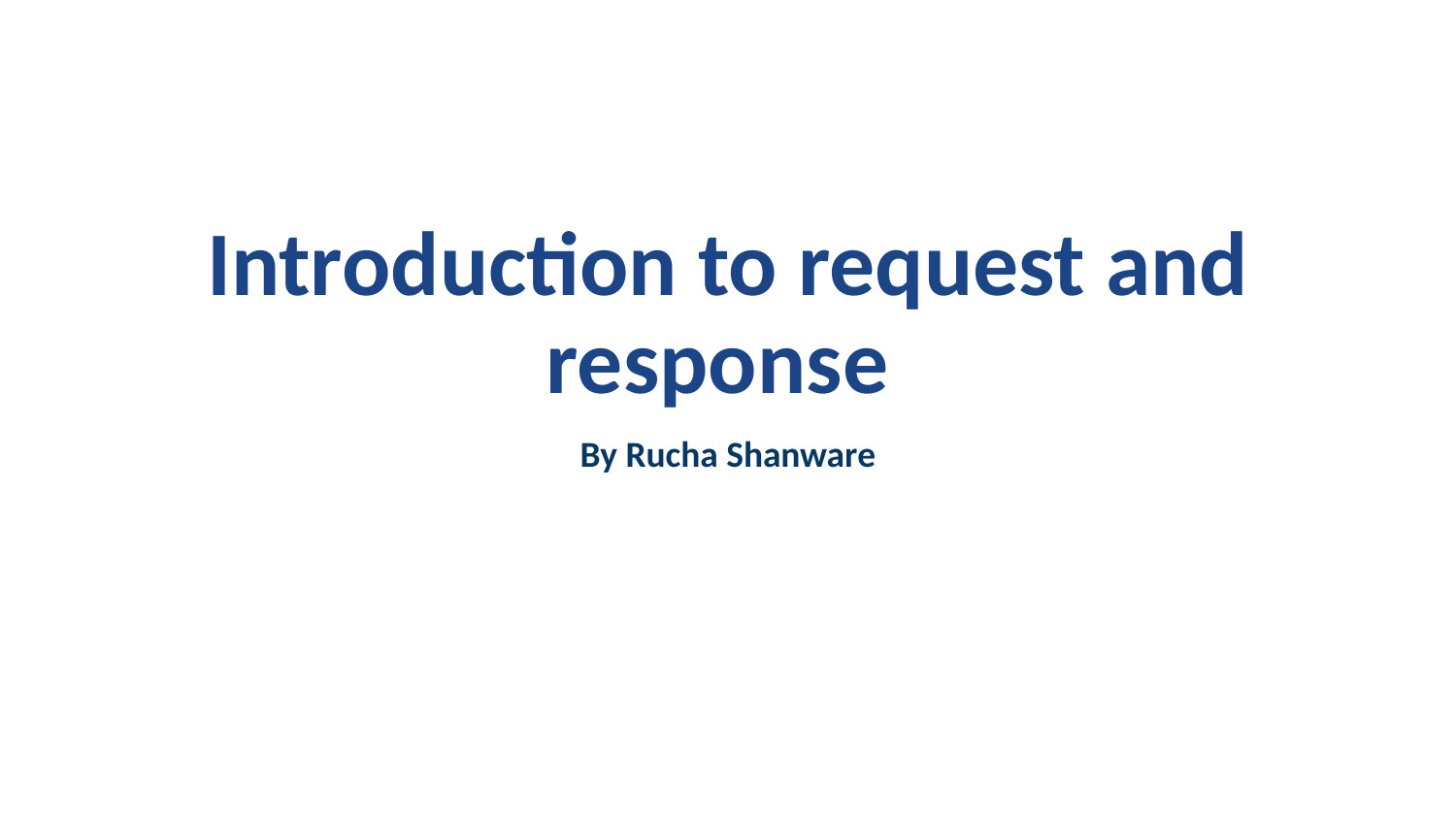

# Introduction to request and response
By Rucha Shanware